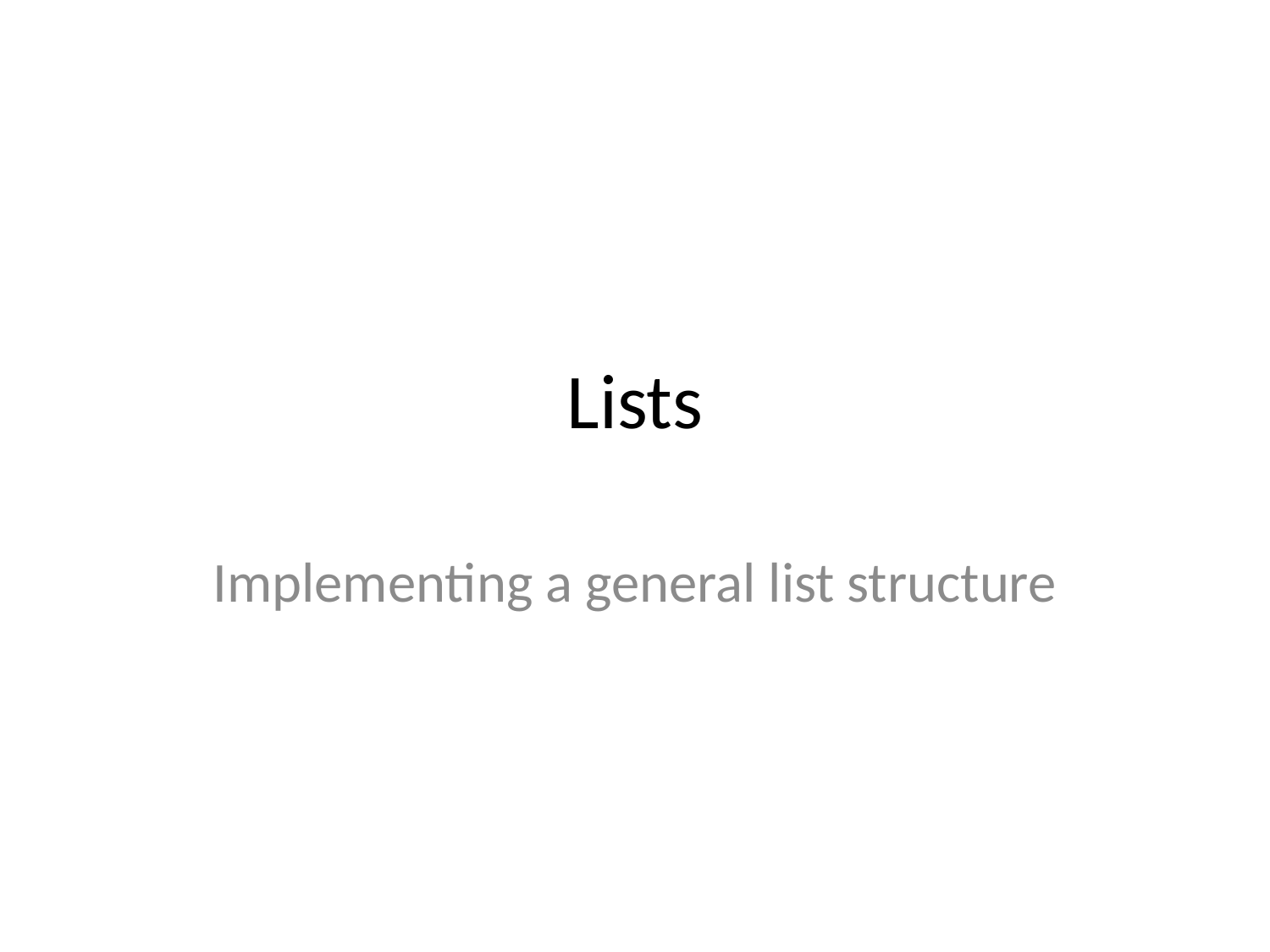

# Lists
Implementing a general list structure